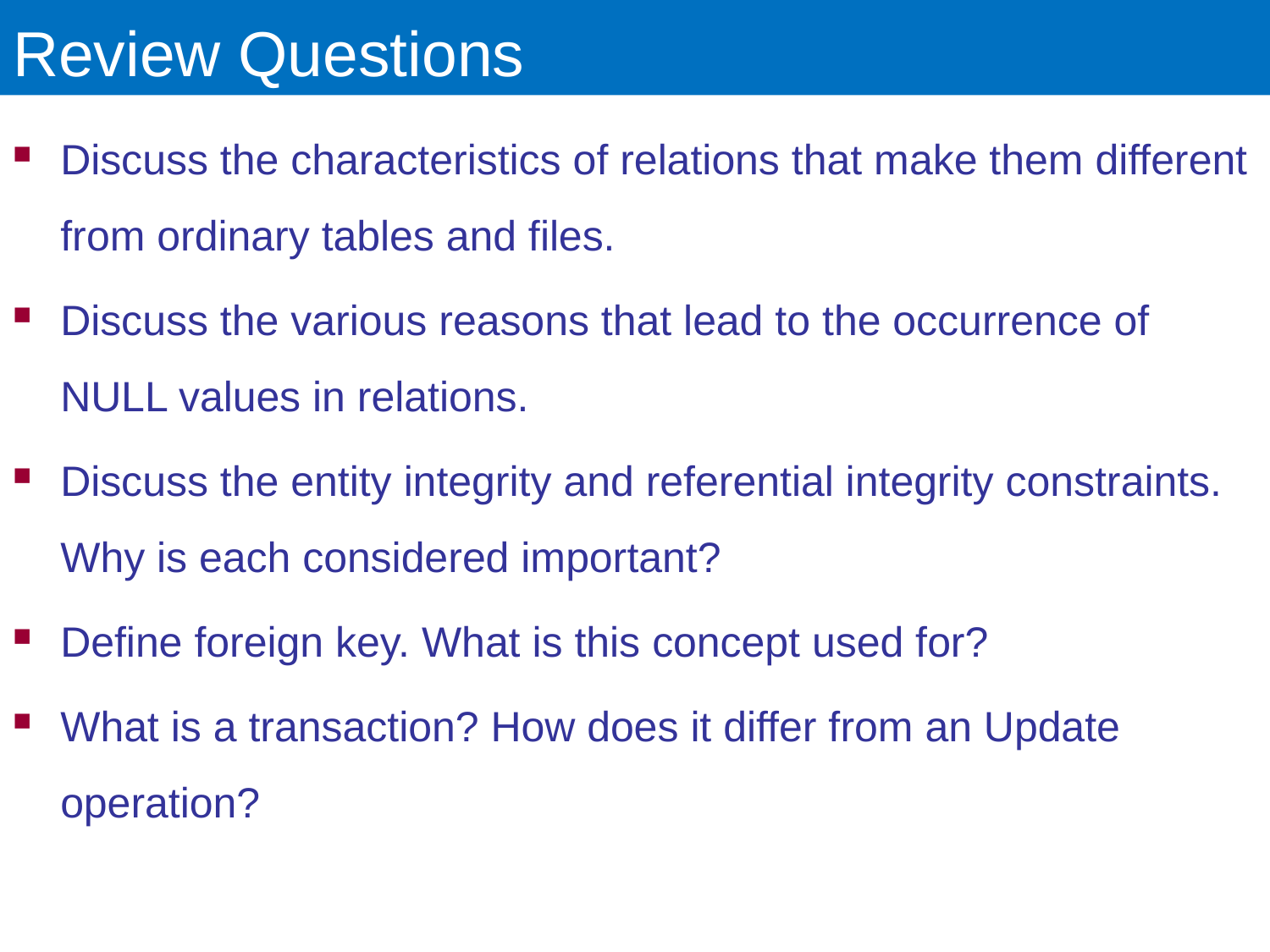

# Review Questions
Discuss the characteristics of relations that make them different from ordinary tables and files.
Discuss the various reasons that lead to the occurrence of NULL values in relations.
Discuss the entity integrity and referential integrity constraints. Why is each considered important?
Define foreign key. What is this concept used for?
What is a transaction? How does it differ from an Update operation?